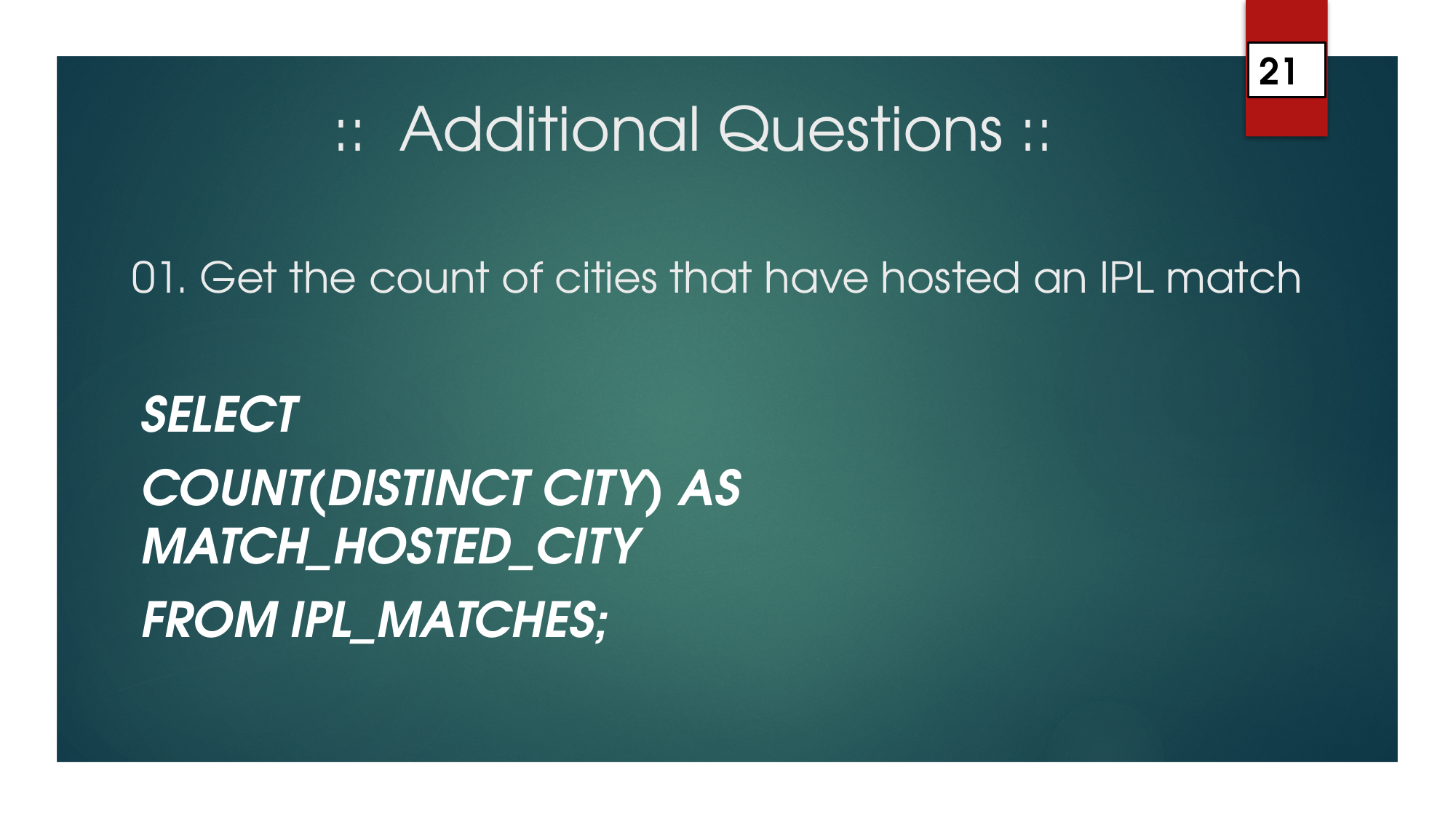

21
# ::  Additional Questions :: 01. Get the count of cities that have hosted an IPL match
select
count(distinct city) as match_hosted_city
from ipl_matches;